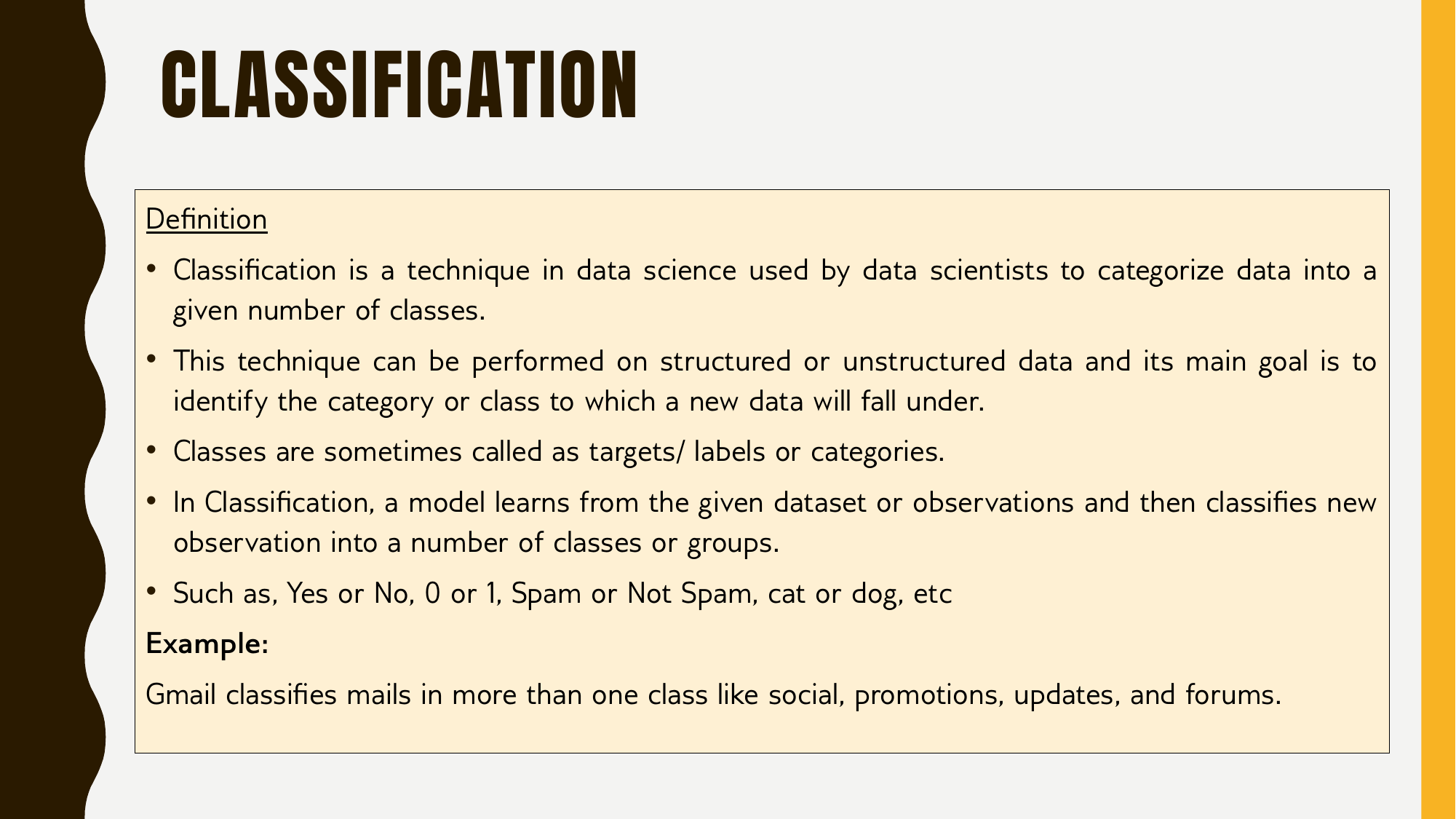

# Classification
Definition
Classification is a technique in data science used by data scientists to categorize data into a given number of classes.
This technique can be performed on structured or unstructured data and its main goal is to identify the category or class to which a new data will fall under.
Classes are sometimes called as targets/ labels or categories.
In Classification, a model learns from the given dataset or observations and then classifies new observation into a number of classes or groups.
Such as, Yes or No, 0 or 1, Spam or Not Spam, cat or dog, etc
Example:
Gmail classifies mails in more than one class like social, promotions, updates, and forums.